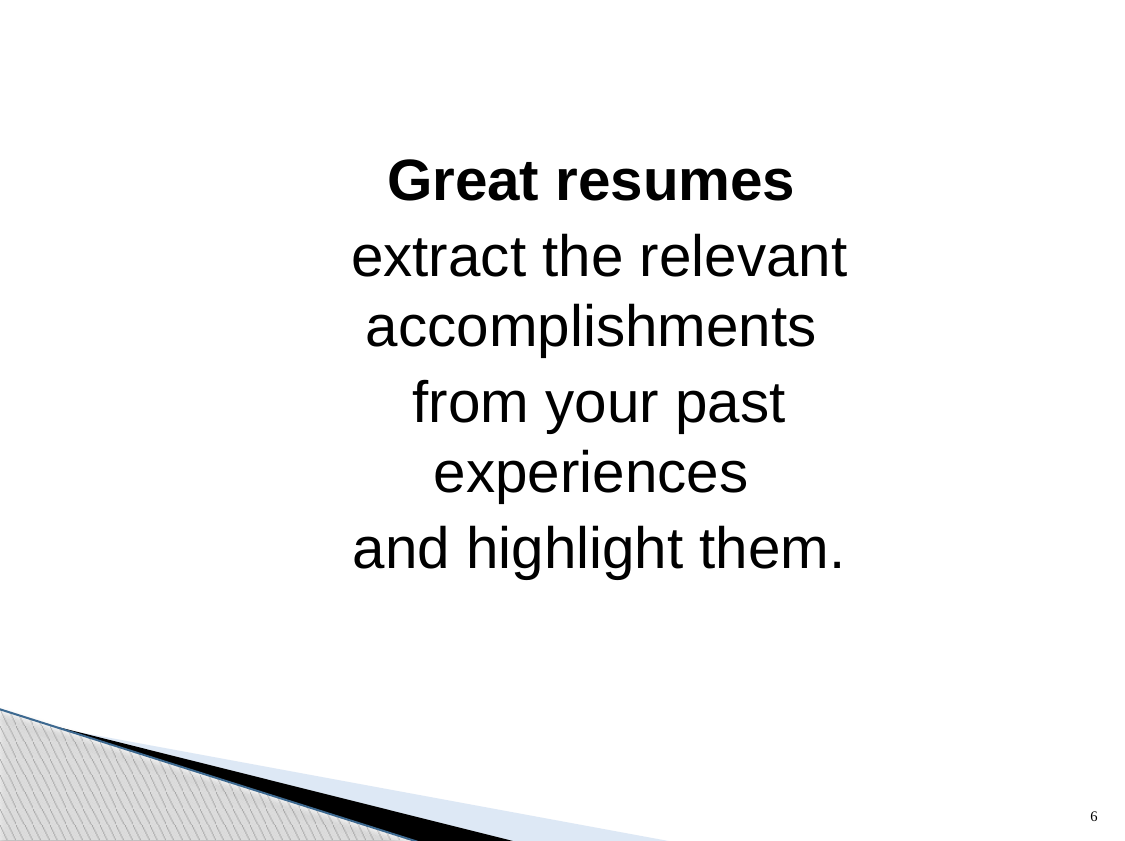

Great resumes
extract the relevant accomplishments
from your past experiences
and highlight them.

6